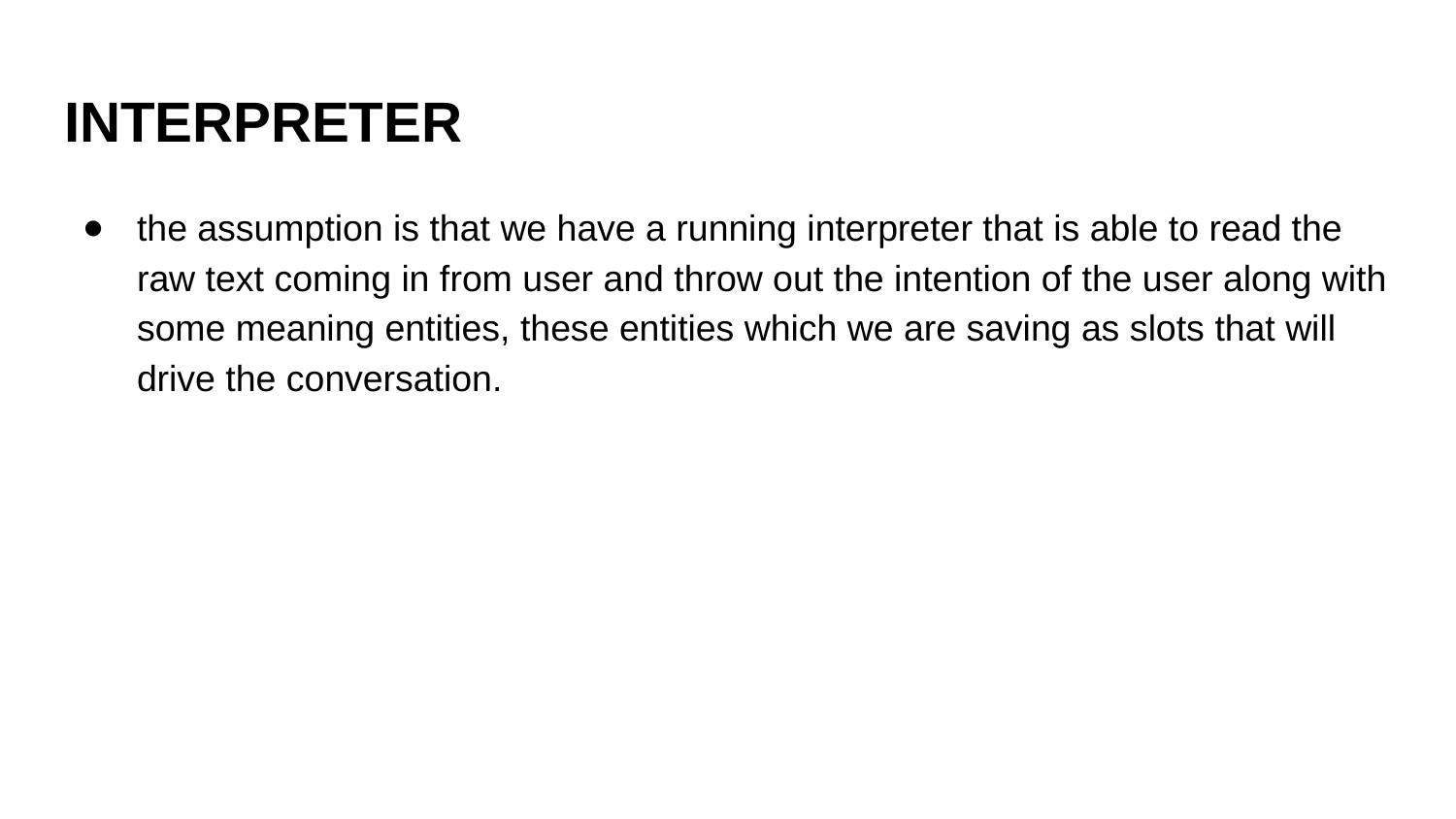

# INTERPRETER
the assumption is that we have a running interpreter that is able to read the raw text coming in from user and throw out the intention of the user along with some meaning entities, these entities which we are saving as slots that will drive the conversation.